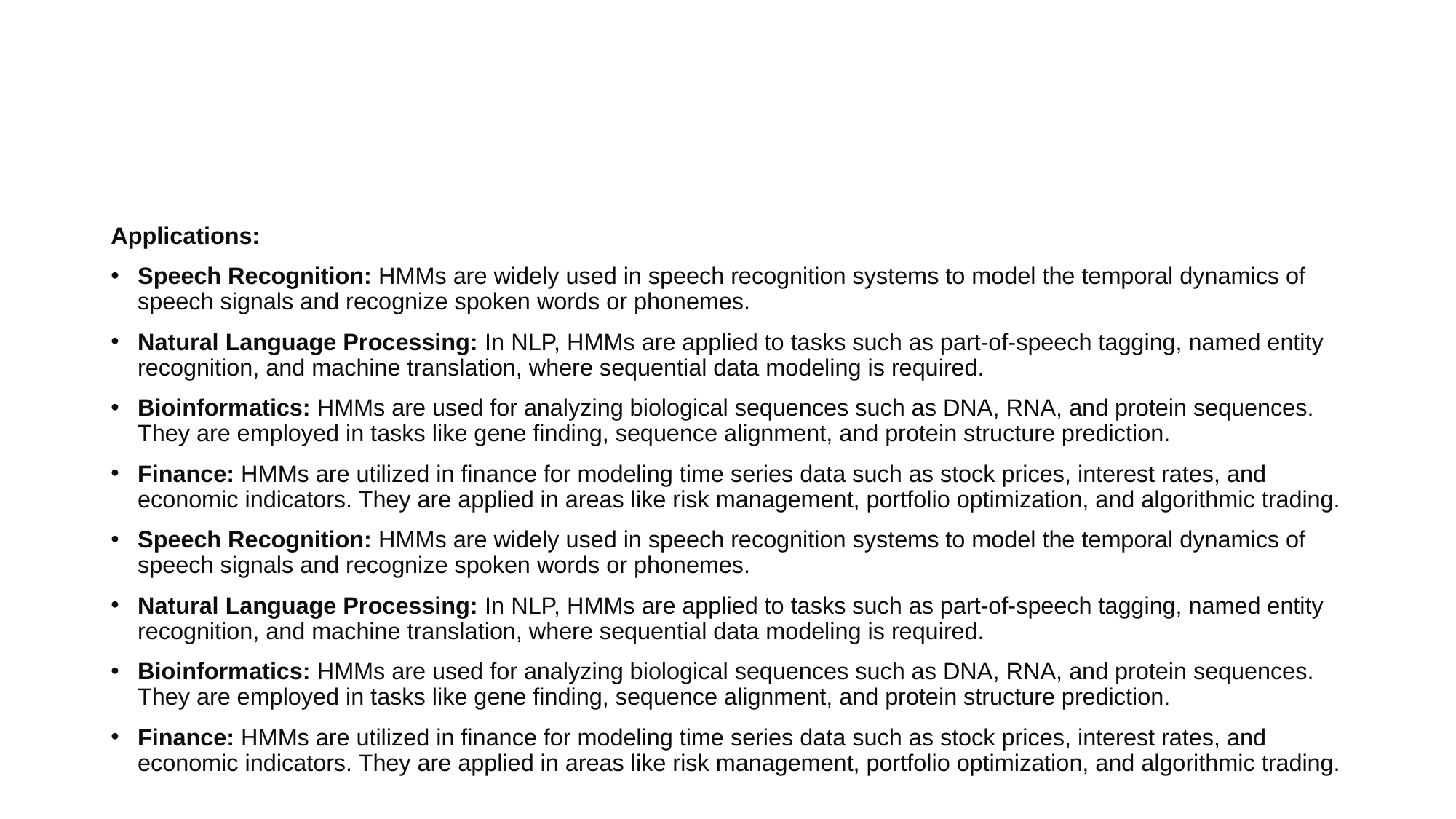

#
Applications:
Speech Recognition: HMMs are widely used in speech recognition systems to model the temporal dynamics of speech signals and recognize spoken words or phonemes.
Natural Language Processing: In NLP, HMMs are applied to tasks such as part-of-speech tagging, named entity recognition, and machine translation, where sequential data modeling is required.
Bioinformatics: HMMs are used for analyzing biological sequences such as DNA, RNA, and protein sequences. They are employed in tasks like gene finding, sequence alignment, and protein structure prediction.
Finance: HMMs are utilized in finance for modeling time series data such as stock prices, interest rates, and economic indicators. They are applied in areas like risk management, portfolio optimization, and algorithmic trading.
Speech Recognition: HMMs are widely used in speech recognition systems to model the temporal dynamics of speech signals and recognize spoken words or phonemes.
Natural Language Processing: In NLP, HMMs are applied to tasks such as part-of-speech tagging, named entity recognition, and machine translation, where sequential data modeling is required.
Bioinformatics: HMMs are used for analyzing biological sequences such as DNA, RNA, and protein sequences. They are employed in tasks like gene finding, sequence alignment, and protein structure prediction.
Finance: HMMs are utilized in finance for modeling time series data such as stock prices, interest rates, and economic indicators. They are applied in areas like risk management, portfolio optimization, and algorithmic trading.